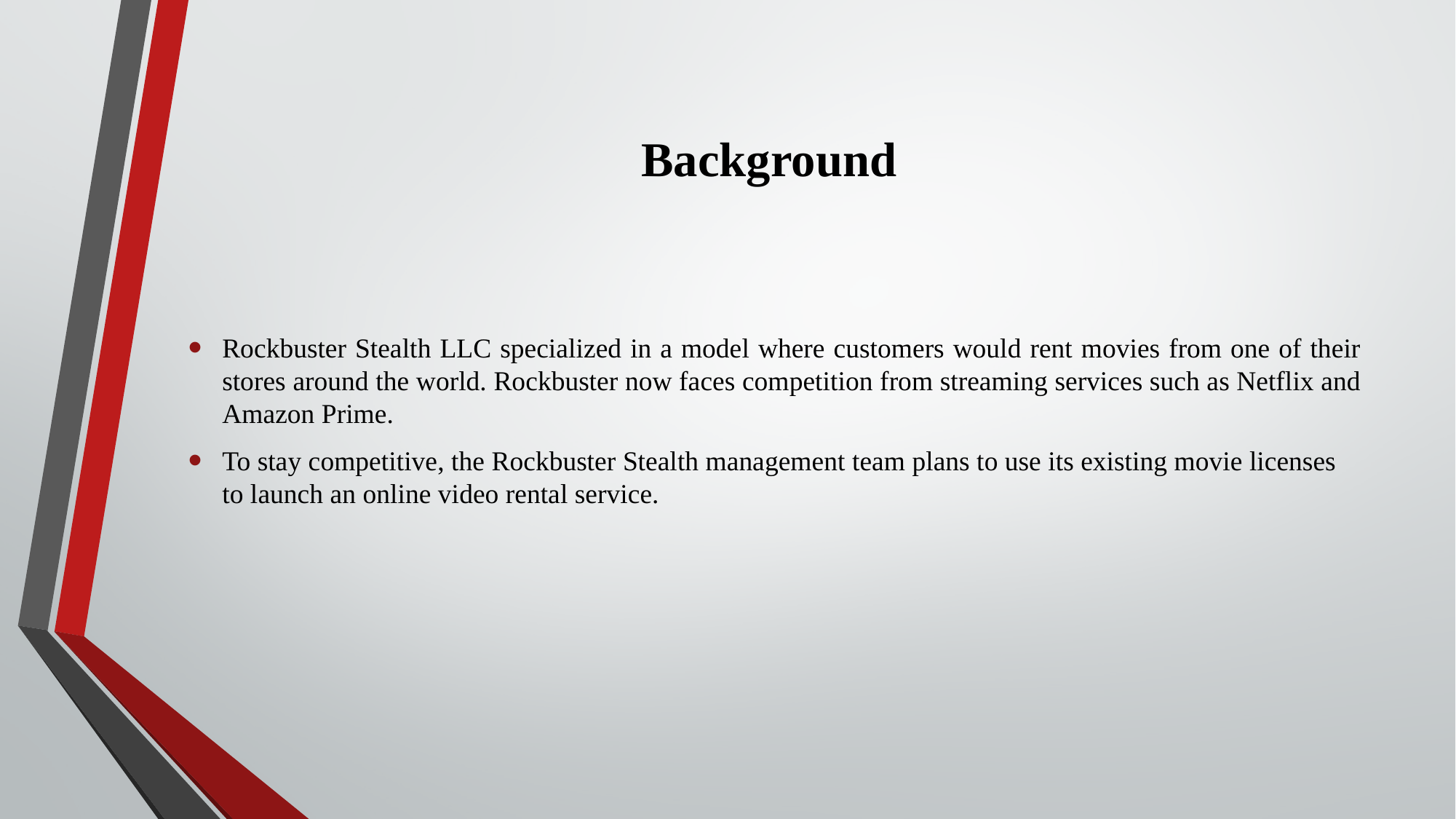

# Background
Rockbuster Stealth LLC specialized in a model where customers would rent movies from one of their stores around the world. Rockbuster now faces competition from streaming services such as Netflix and Amazon Prime.
To stay competitive, the Rockbuster Stealth management team plans to use its existing movie licenses to launch an online video rental service.